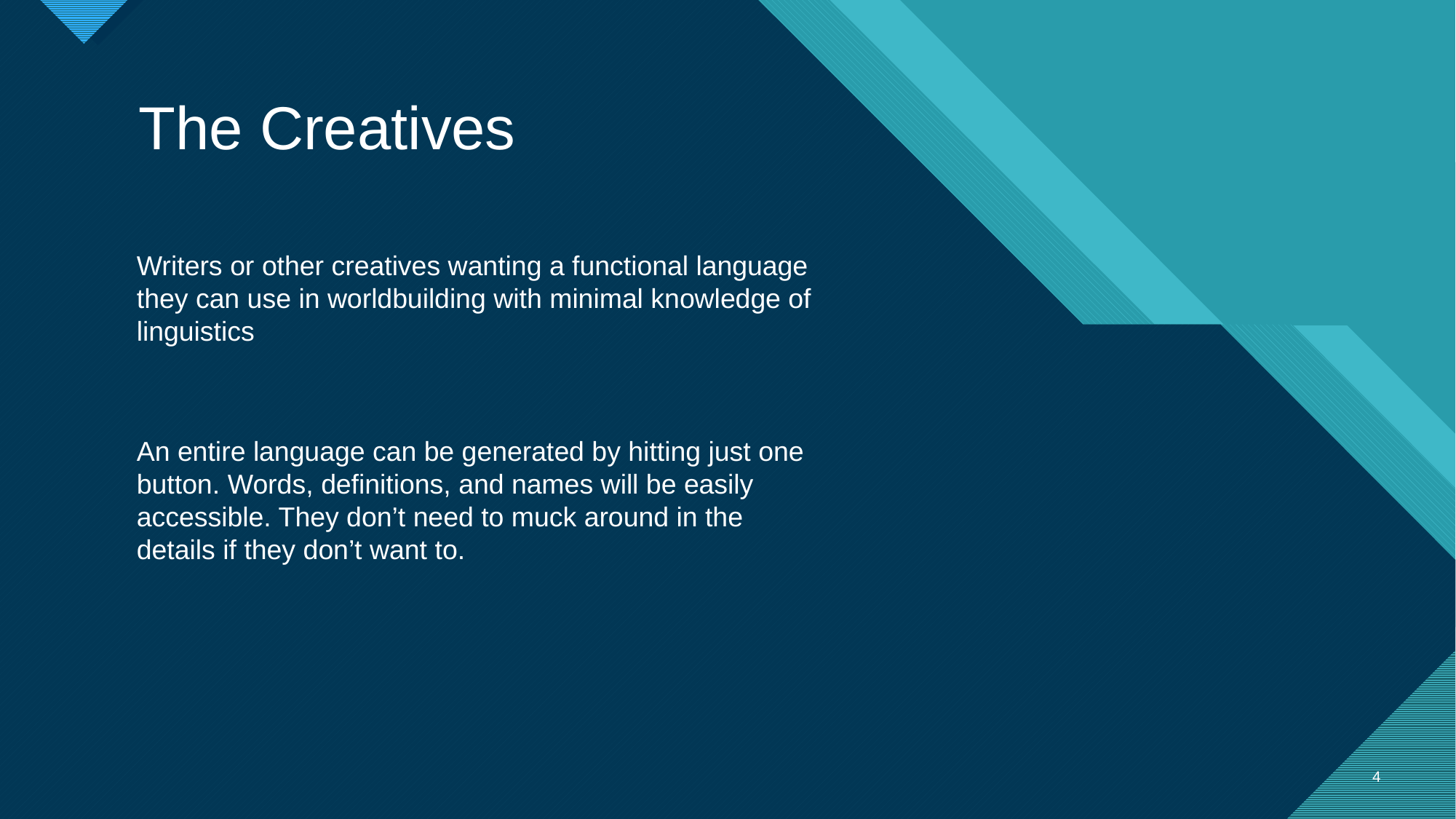

The Creatives
Writers or other creatives wanting a functional language they can use in worldbuilding with minimal knowledge of linguistics
An entire language can be generated by hitting just one button. Words, definitions, and names will be easily accessible. They don’t need to muck around in the details if they don’t want to.
4